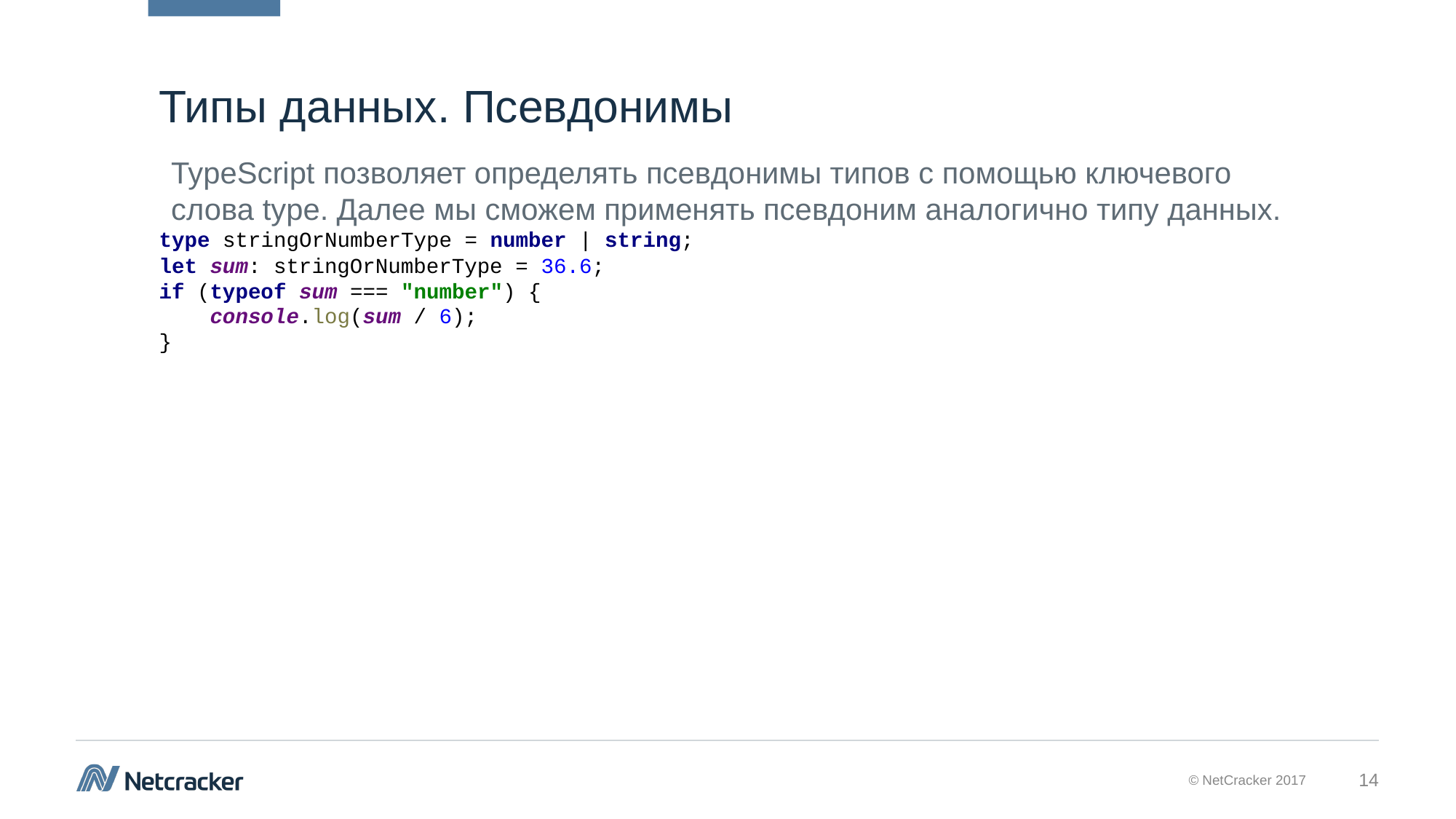

# Типы данных. Псевдонимы
TypeScript позволяет определять псевдонимы типов с помощью ключевого слова type. Далее мы сможем применять псевдоним аналогично типу данных.
type stringOrNumberType = number | string;
let sum: stringOrNumberType = 36.6;
if (typeof sum === "number") {
    console.log(sum / 6);
}